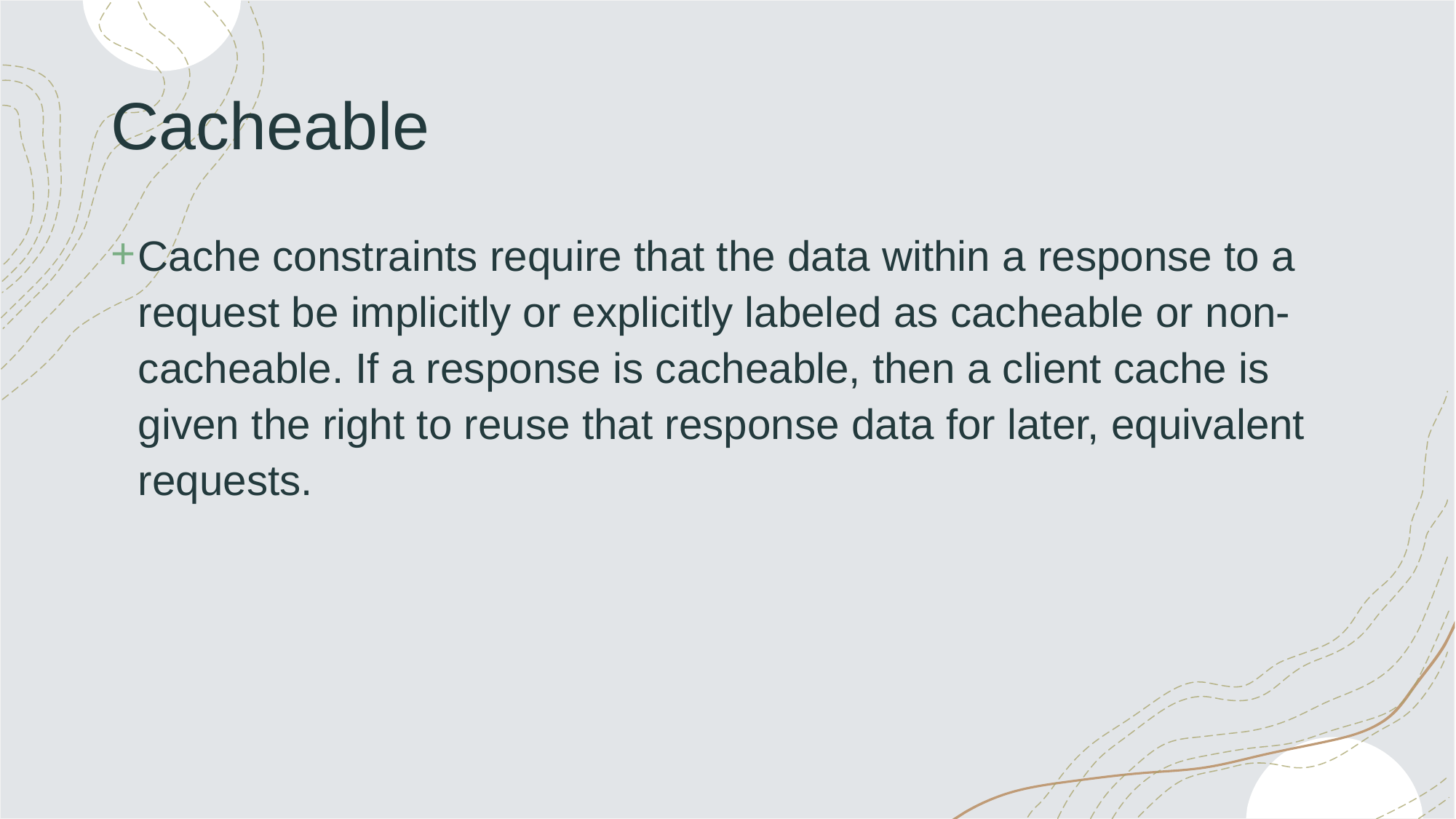

# Cacheable
Cache constraints require that the data within a response to a request be implicitly or explicitly labeled as cacheable or non-cacheable. If a response is cacheable, then a client cache is given the right to reuse that response data for later, equivalent requests.